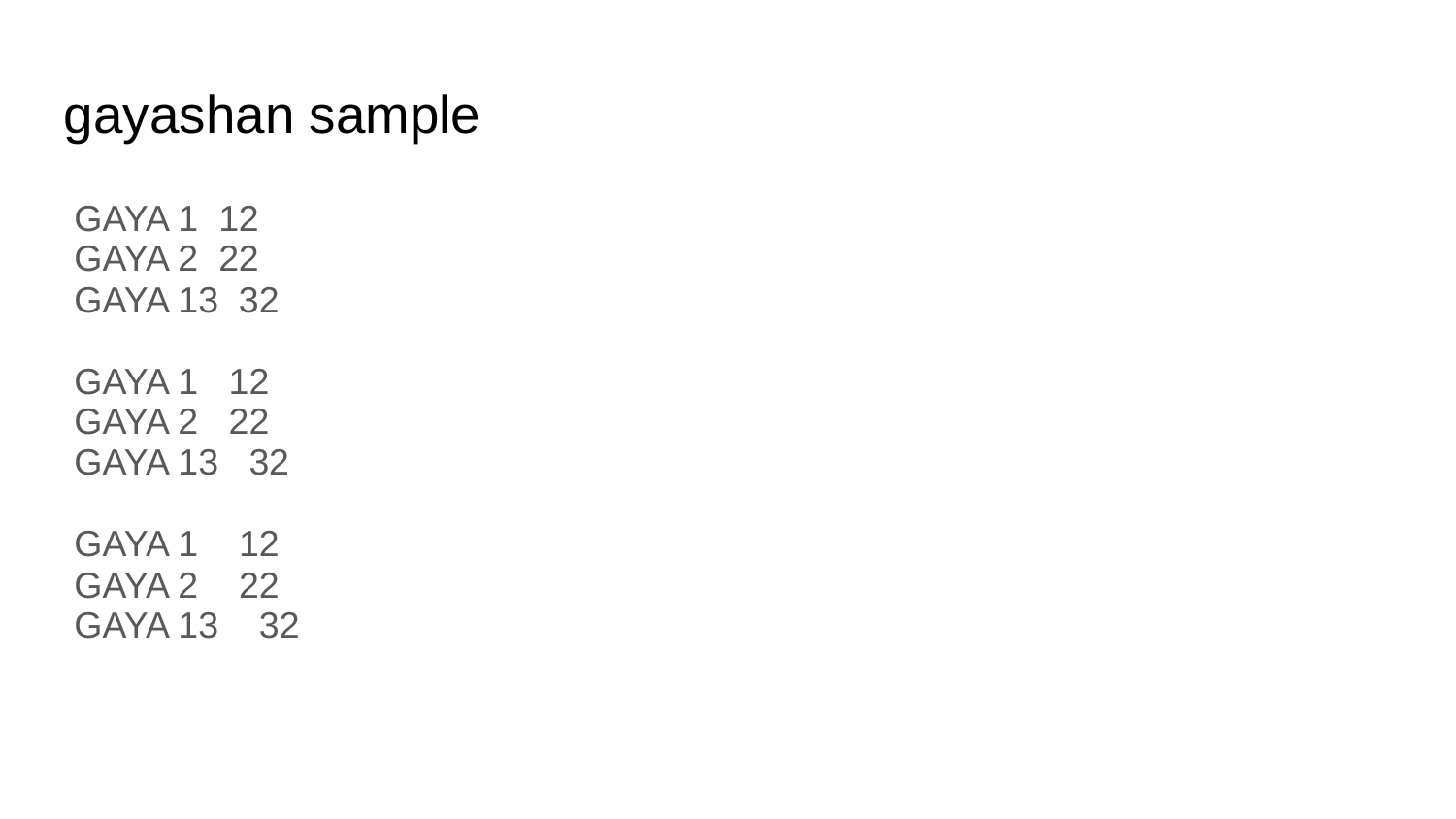

gayashan sample
 GAYA 1  12
 GAYA 2  22
 GAYA 13  32
 GAYA 1   12
 GAYA 2   22
 GAYA 13   32
 GAYA 1    12
 GAYA 2    22
 GAYA 13    32